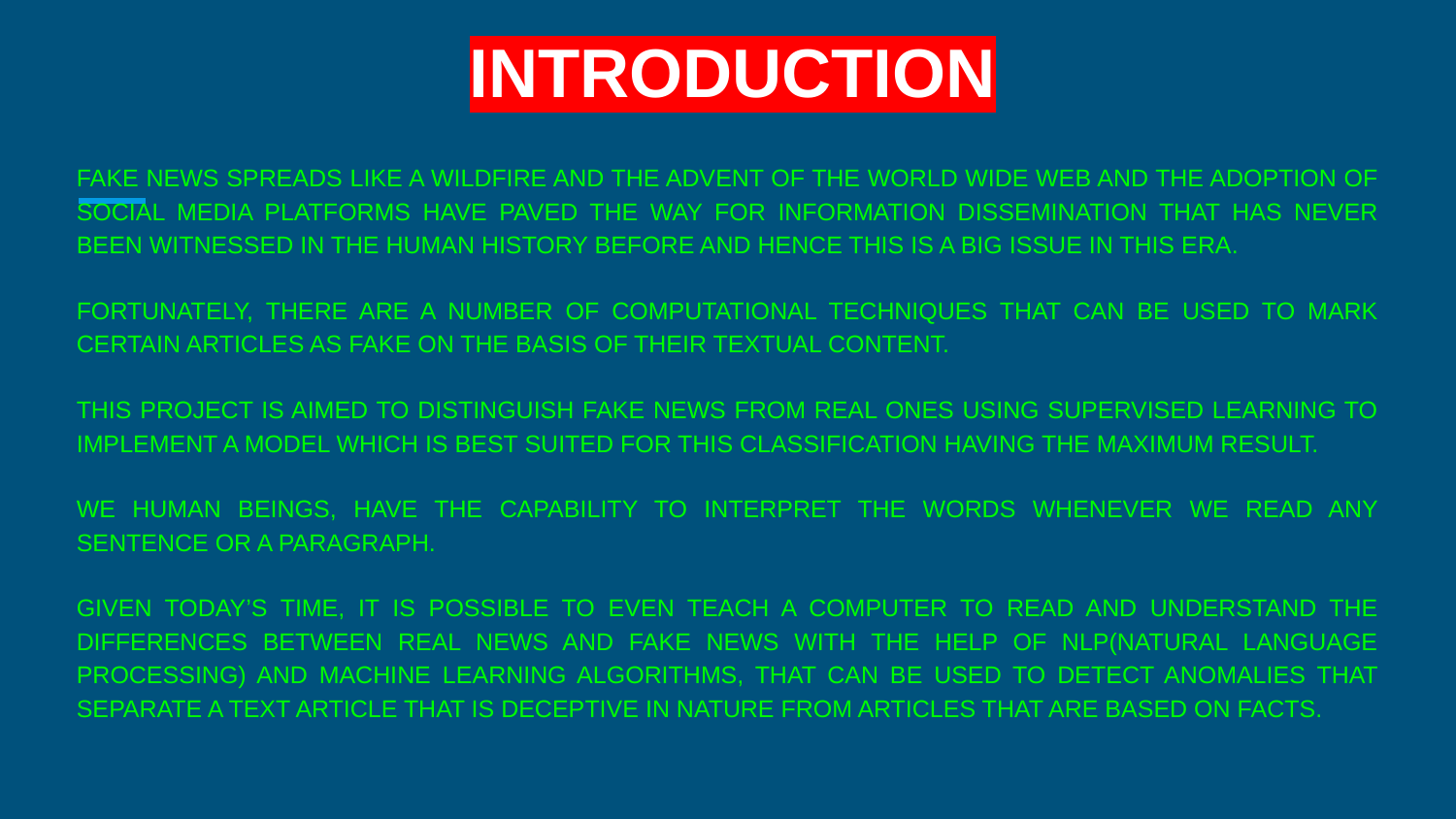

# INTRODUCTION
FAKE NEWS SPREADS LIKE A WILDFIRE AND THE ADVENT OF THE WORLD WIDE WEB AND THE ADOPTION OF SOCIAL MEDIA PLATFORMS HAVE PAVED THE WAY FOR INFORMATION DISSEMINATION THAT HAS NEVER BEEN WITNESSED IN THE HUMAN HISTORY BEFORE AND HENCE THIS IS A BIG ISSUE IN THIS ERA.
FORTUNATELY, THERE ARE A NUMBER OF COMPUTATIONAL TECHNIQUES THAT CAN BE USED TO MARK CERTAIN ARTICLES AS FAKE ON THE BASIS OF THEIR TEXTUAL CONTENT.
THIS PROJECT IS AIMED TO DISTINGUISH FAKE NEWS FROM REAL ONES USING SUPERVISED LEARNING TO IMPLEMENT A MODEL WHICH IS BEST SUITED FOR THIS CLASSIFICATION HAVING THE MAXIMUM RESULT.
WE HUMAN BEINGS, HAVE THE CAPABILITY TO INTERPRET THE WORDS WHENEVER WE READ ANY SENTENCE OR A PARAGRAPH.
GIVEN TODAY’S TIME, IT IS POSSIBLE TO EVEN TEACH A COMPUTER TO READ AND UNDERSTAND THE DIFFERENCES BETWEEN REAL NEWS AND FAKE NEWS WITH THE HELP OF NLP(NATURAL LANGUAGE PROCESSING) AND MACHINE LEARNING ALGORITHMS, THAT CAN BE USED TO DETECT ANOMALIES THAT SEPARATE A TEXT ARTICLE THAT IS DECEPTIVE IN NATURE FROM ARTICLES THAT ARE BASED ON FACTS.